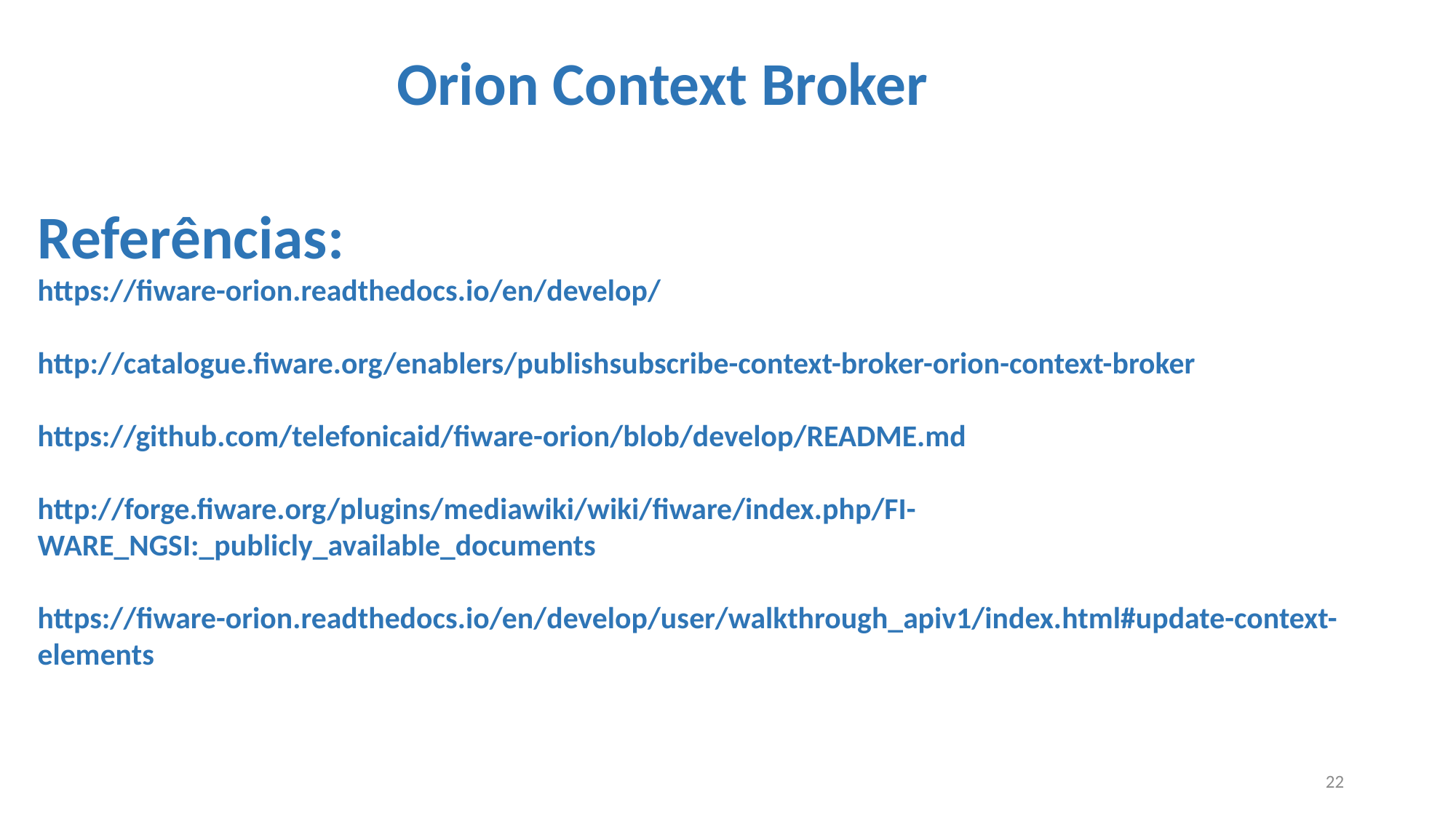

Orion Context Broker
Referências:
https://fiware-orion.readthedocs.io/en/develop/

http://catalogue.fiware.org/enablers/publishsubscribe-context-broker-orion-context-broker

https://github.com/telefonicaid/fiware-orion/blob/develop/README.md

http://forge.fiware.org/plugins/mediawiki/wiki/fiware/index.php/FI-WARE_NGSI:_publicly_available_documents

https://fiware-orion.readthedocs.io/en/develop/user/walkthrough_apiv1/index.html#update-context-elements

22